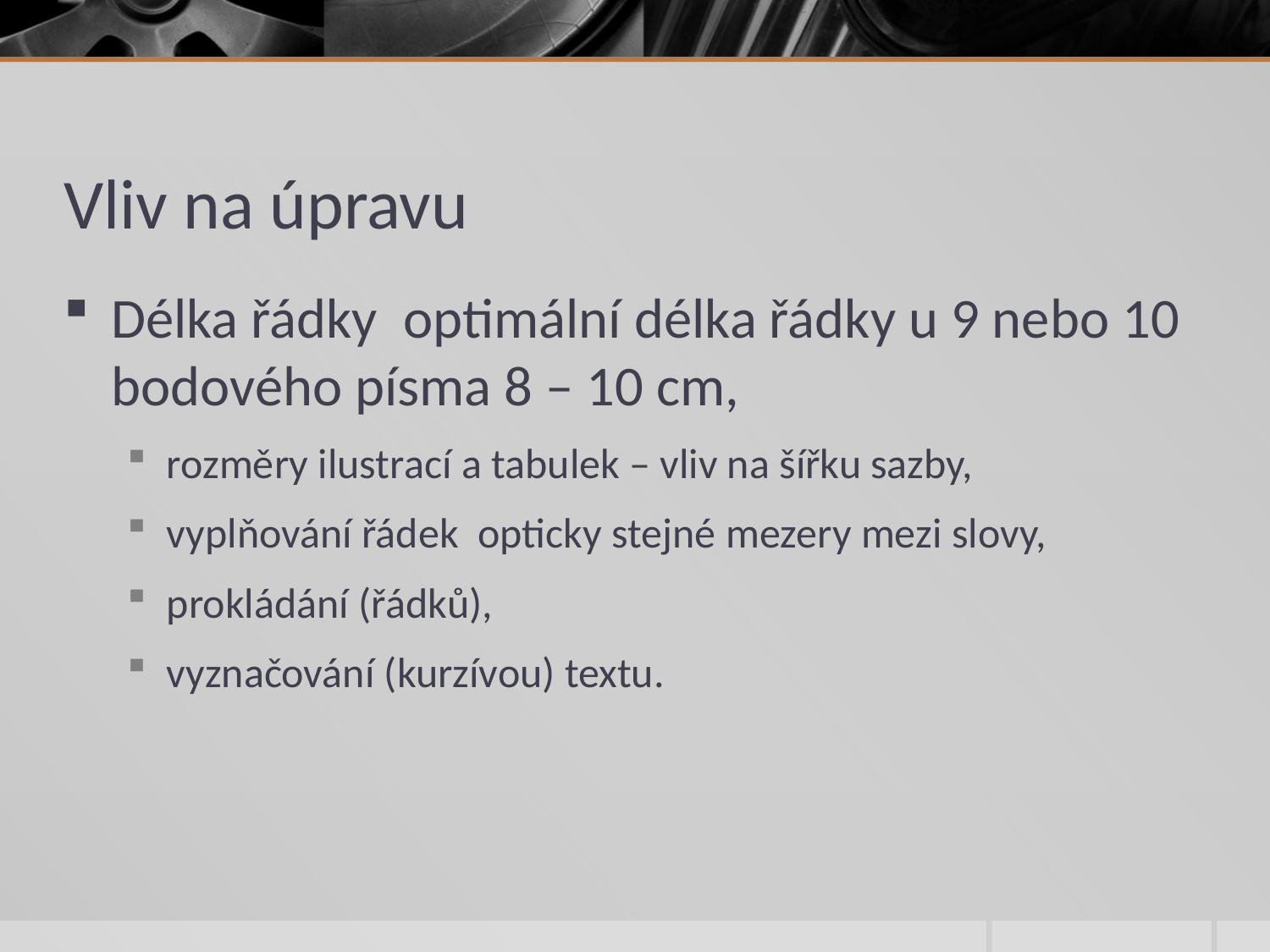

# Vliv na úpravu
Délka řádky ­ optimální délka řádky u 9 nebo 10 bodového písma 8 – 10 cm,
rozměry ilustrací a tabulek – vliv na šířku sazby,
vyplňování řádek ­ opticky stejné mezery mezi slovy,
prokládání (řádků),
vyznačování (kurzívou) textu.